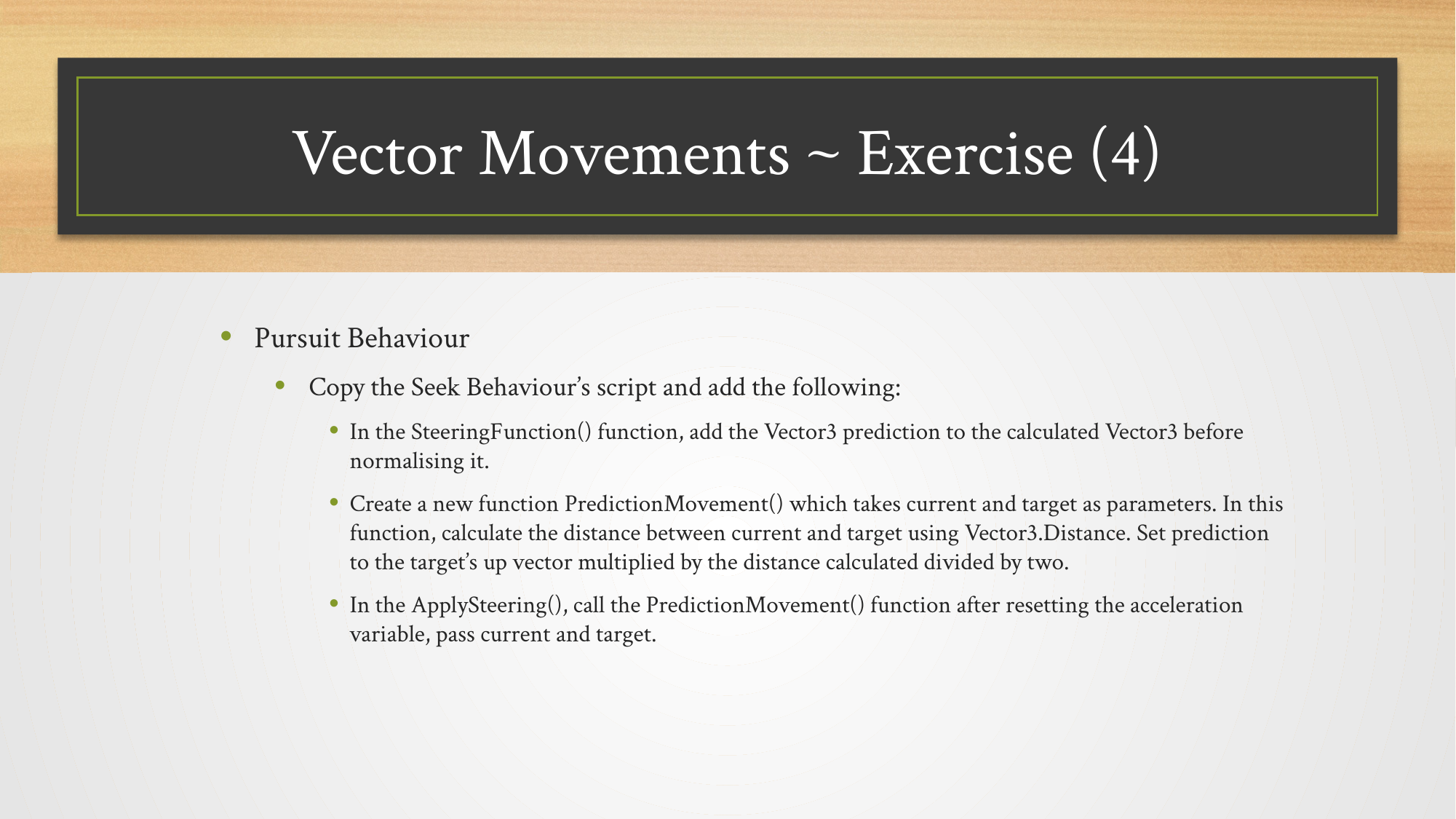

# Vector Movements ~ Exercise (4)

Pursuit Behaviour
Copy the Seek Behaviour’s script and add the following:
In the SteeringFunction() function, add the Vector3 prediction to the calculated Vector3 before normalising it.
Create a new function PredictionMovement() which takes current and target as parameters. In this function, calculate the distance between current and target using Vector3.Distance. Set prediction to the target’s up vector multiplied by the distance calculated divided by two.
In the ApplySteering(), call the PredictionMovement() function after resetting the acceleration variable, pass current and target.